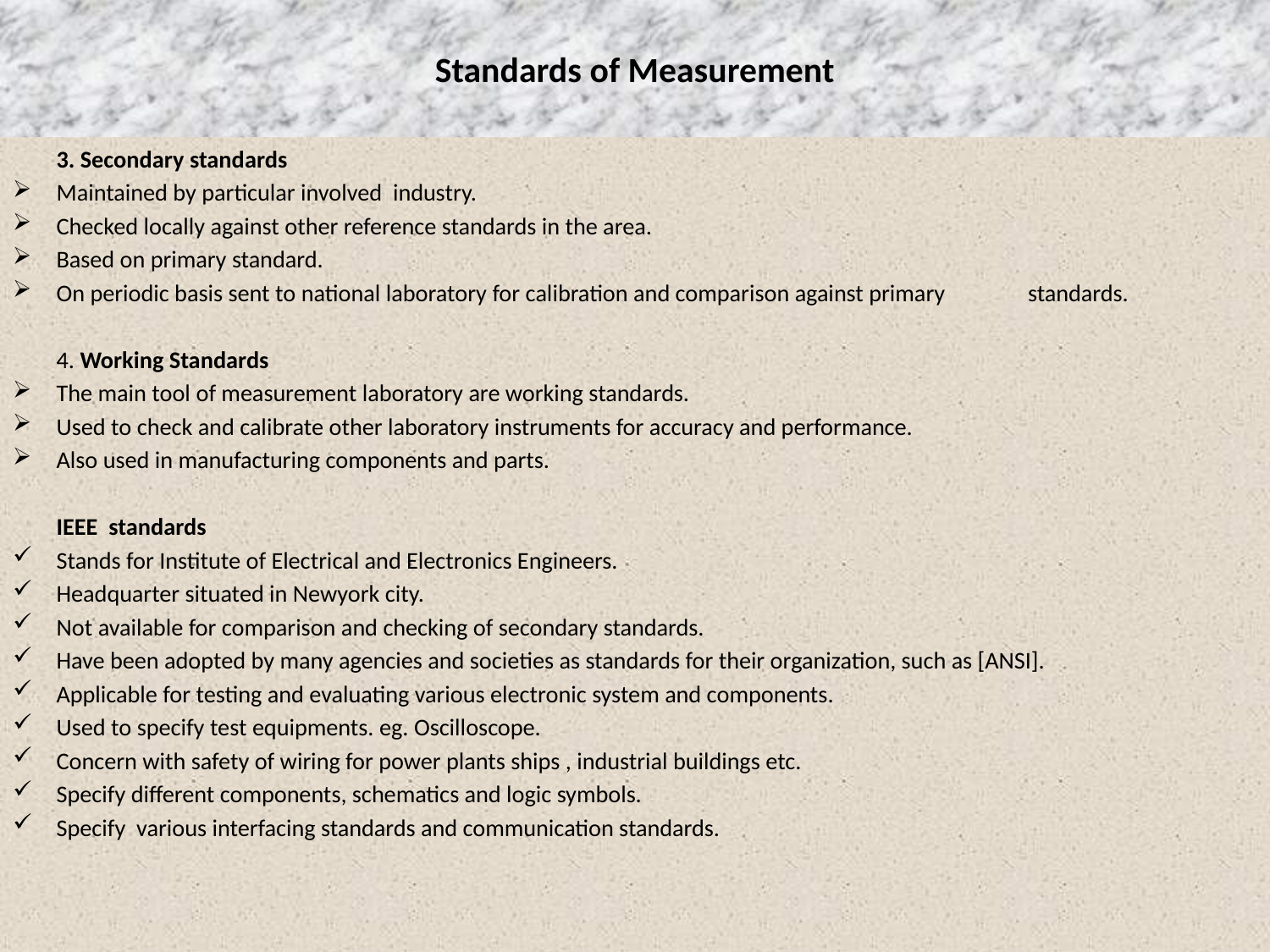

# Standards of Measurement
	3. Secondary standards
Maintained by particular involved  industry.
Checked locally against other reference standards in the area.
Based on primary standard.
On periodic basis sent to national laboratory for calibration and comparison against primary 	standards.

	4. Working Standards
The main tool of measurement laboratory are working standards.
Used to check and calibrate other laboratory instruments for accuracy and performance.
Also used in manufacturing components and parts.

	IEEE  standards
Stands for Institute of Electrical and Electronics Engineers.
Headquarter situated in Newyork city.
Not available for comparison and checking of secondary standards.
Have been adopted by many agencies and societies as standards for their organization, such as [ANSI].
Applicable for testing and evaluating various electronic system and components.
Used to specify test equipments. eg. Oscilloscope.
Concern with safety of wiring for power plants ships , industrial buildings etc.
Specify different components, schematics and logic symbols.
Specify  various interfacing standards and communication standards.